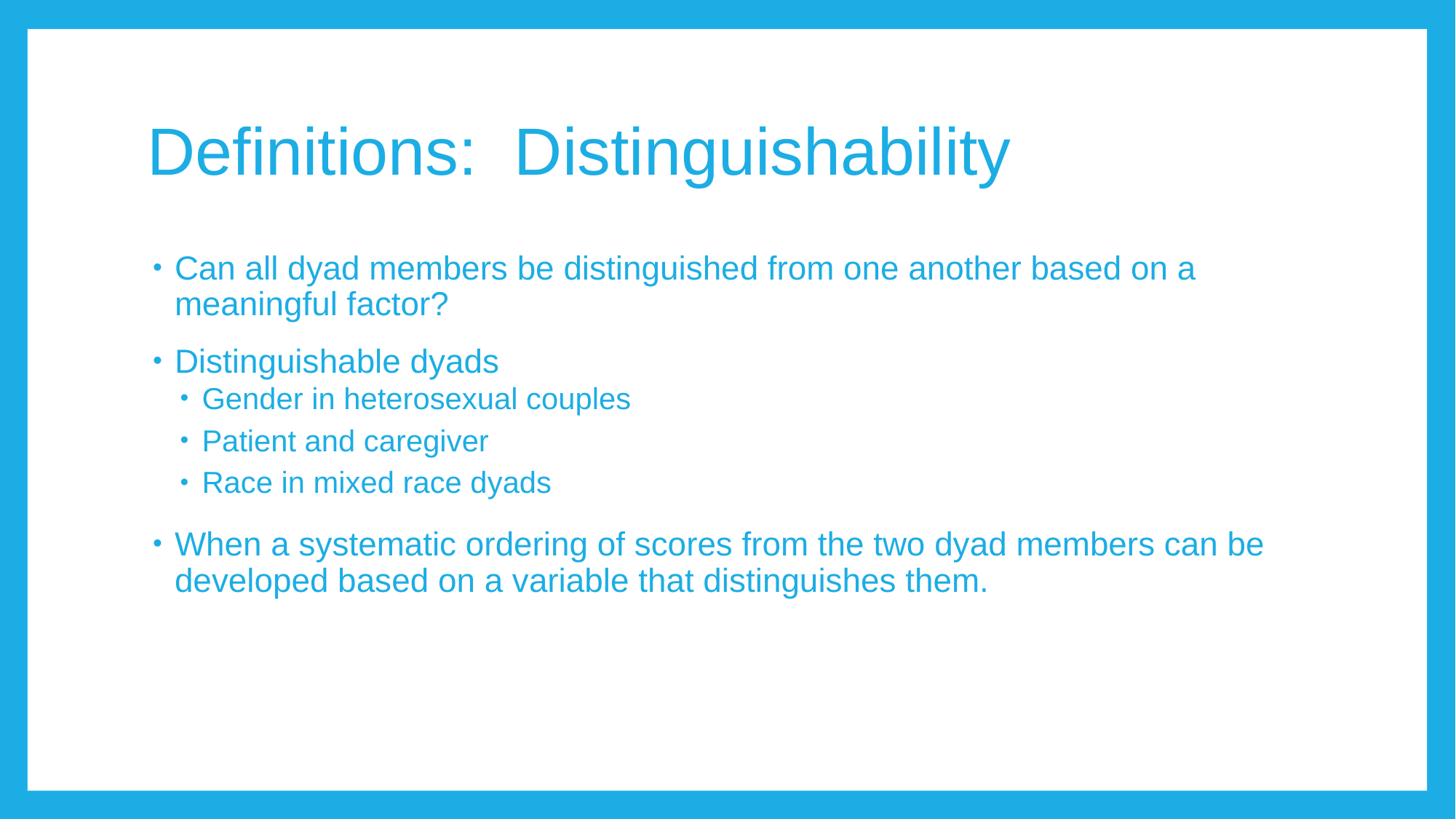

# Definitions:  Distinguishability
Can all dyad members be distinguished from one another based on a meaningful factor?
Distinguishable dyads
Gender in heterosexual couples
Patient and caregiver
Race in mixed race dyads
When a systematic ordering of scores from the two dyad members can be developed based on a variable that distinguishes them.